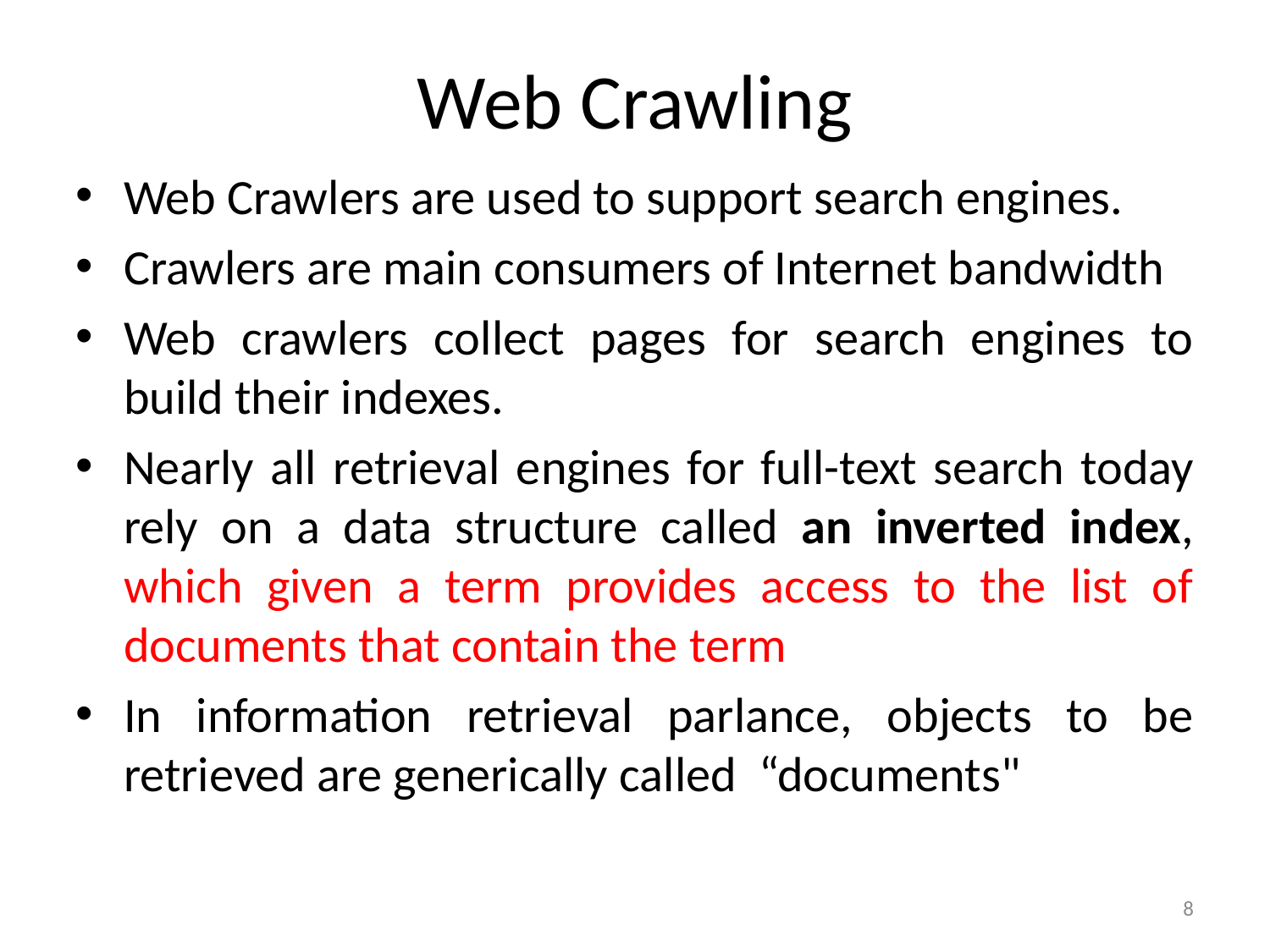

Web Crawling
Web Crawlers are used to support search engines.
Crawlers are main consumers of Internet bandwidth
Web crawlers collect pages for search engines to build their indexes.
Nearly all retrieval engines for full-text search today rely on a data structure called an inverted index, which given a term provides access to the list of documents that contain the term
In information retrieval parlance, objects to be retrieved are generically called  “documents"

8